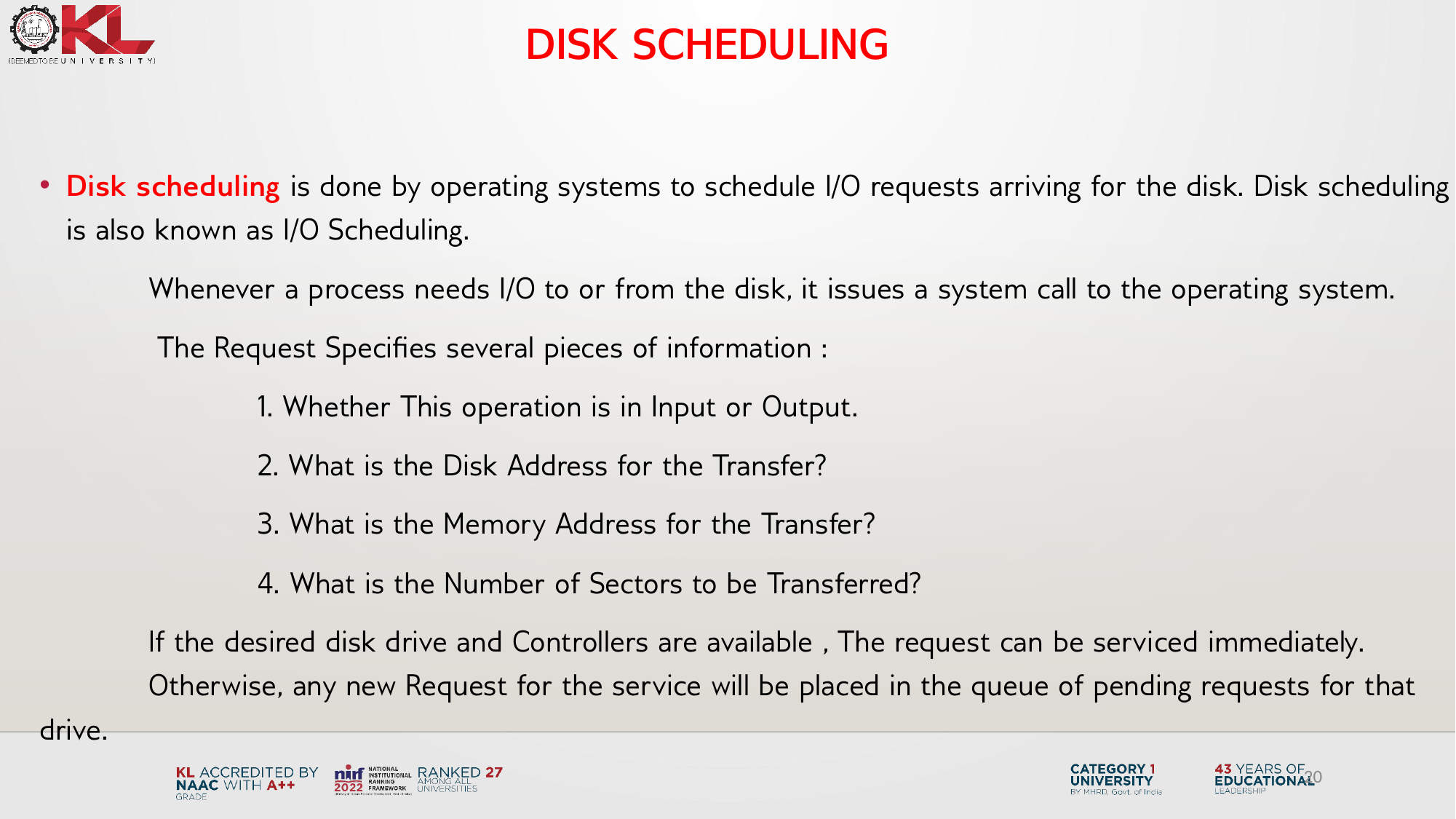

# Disk Scheduling
Disk scheduling is done by operating systems to schedule I/O requests arriving for the disk. Disk scheduling is also known as I/O Scheduling.
	Whenever a process needs I/O to or from the disk, it issues a system call to the operating system.
	 The Request Specifies several pieces of information :
		1. Whether This operation is in Input or Output.
		2. What is the Disk Address for the Transfer?
		3. What is the Memory Address for the Transfer?
		4. What is the Number of Sectors to be Transferred?
	If the desired disk drive and Controllers are available , The request can be serviced immediately. 	Otherwise, any new Request for the service will be placed in the queue of pending requests for that drive.

20